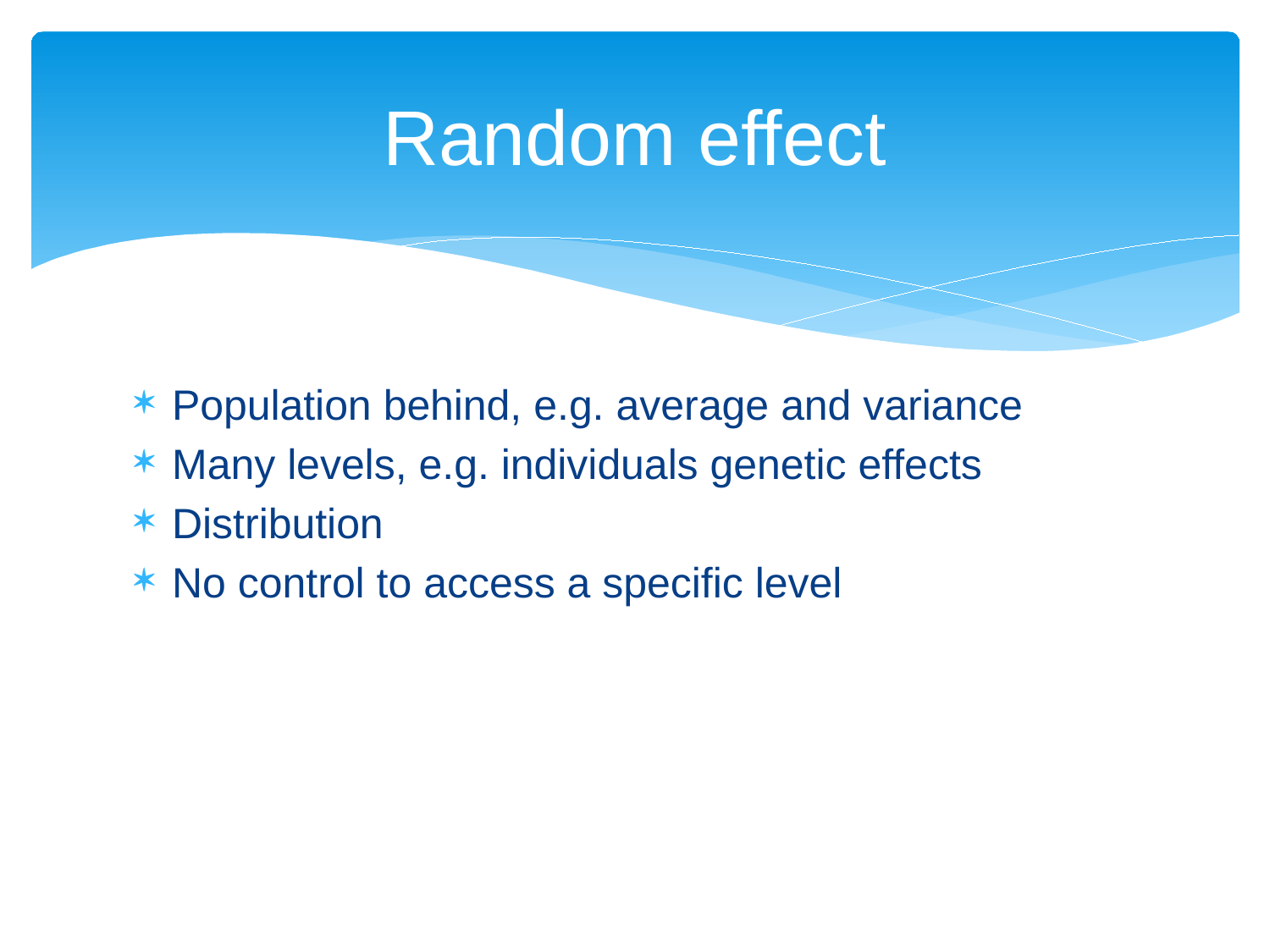

# Random effect
Population behind, e.g. average and variance
Many levels, e.g. individuals genetic effects
Distribution
No control to access a specific level